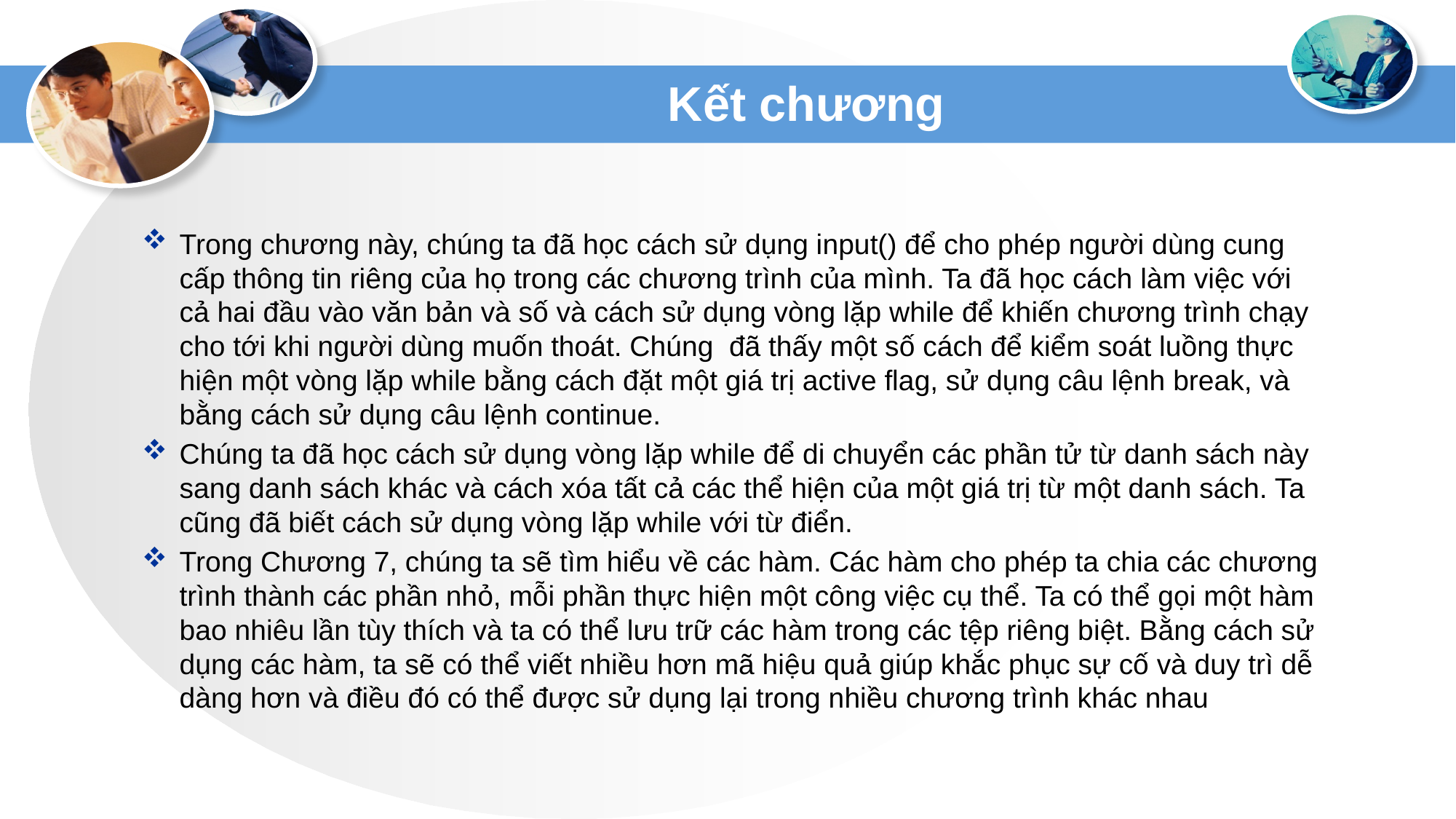

# Kết chương
Trong chương này, chúng ta đã học cách sử dụng input() để cho phép người dùng cung cấp thông tin riêng của họ trong các chương trình của mình. Ta đã học cách làm việc với cả hai đầu vào văn bản và số và cách sử dụng vòng lặp while để khiến chương trình chạy cho tới khi người dùng muốn thoát. Chúng  đã thấy một số cách để kiểm soát luồng thực hiện một vòng lặp while bằng cách đặt một giá trị active flag, sử dụng câu lệnh break, và bằng cách sử dụng câu lệnh continue.
Chúng ta đã học cách sử dụng vòng lặp while để di chuyển các phần tử từ danh sách này sang danh sách khác và cách xóa tất cả các thể hiện của một giá trị từ một danh sách. Ta cũng đã biết cách sử dụng vòng lặp while với từ điển.
Trong Chương 7, chúng ta sẽ tìm hiểu về các hàm. Các hàm cho phép ta chia các chương trình thành các phần nhỏ, mỗi phần thực hiện một công việc cụ thể. Ta có thể gọi một hàm bao nhiêu lần tùy thích và ta có thể lưu trữ các hàm trong các tệp riêng biệt. Bằng cách sử dụng các hàm, ta sẽ có thể viết nhiều hơn mã hiệu quả giúp khắc phục sự cố và duy trì dễ dàng hơn và điều đó có thể được sử dụng lại trong nhiều chương trình khác nhau